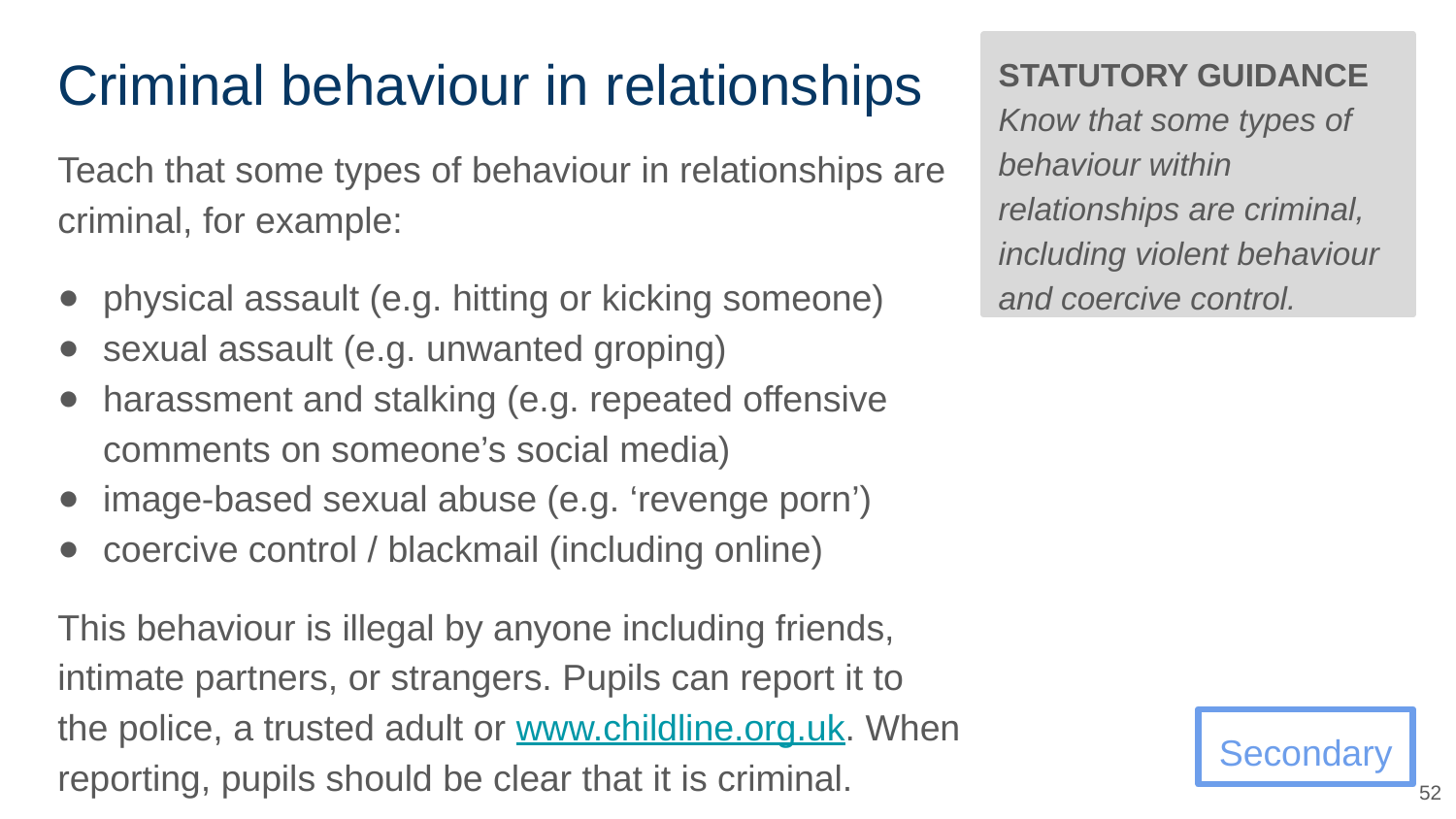

# Criminal behaviour in relationships
STATUTORY GUIDANCE
Know that some types of behaviour within relationships are criminal, including violent behaviour and coercive control.

Teach that some types of behaviour in relationships are criminal, for example:

physical assault (e.g. hitting or kicking someone)
sexual assault (e.g. unwanted groping)
harassment and stalking (e.g. repeated offensive comments on someone’s social media)
image-based sexual abuse (e.g. ‘revenge porn’)
coercive control / blackmail (including online)

This behaviour is illegal by anyone including friends, intimate partners, or strangers. Pupils can report it to the police, a trusted adult or www.childline.org.uk. When reporting, pupils should be clear that it is criminal.
Secondary
52